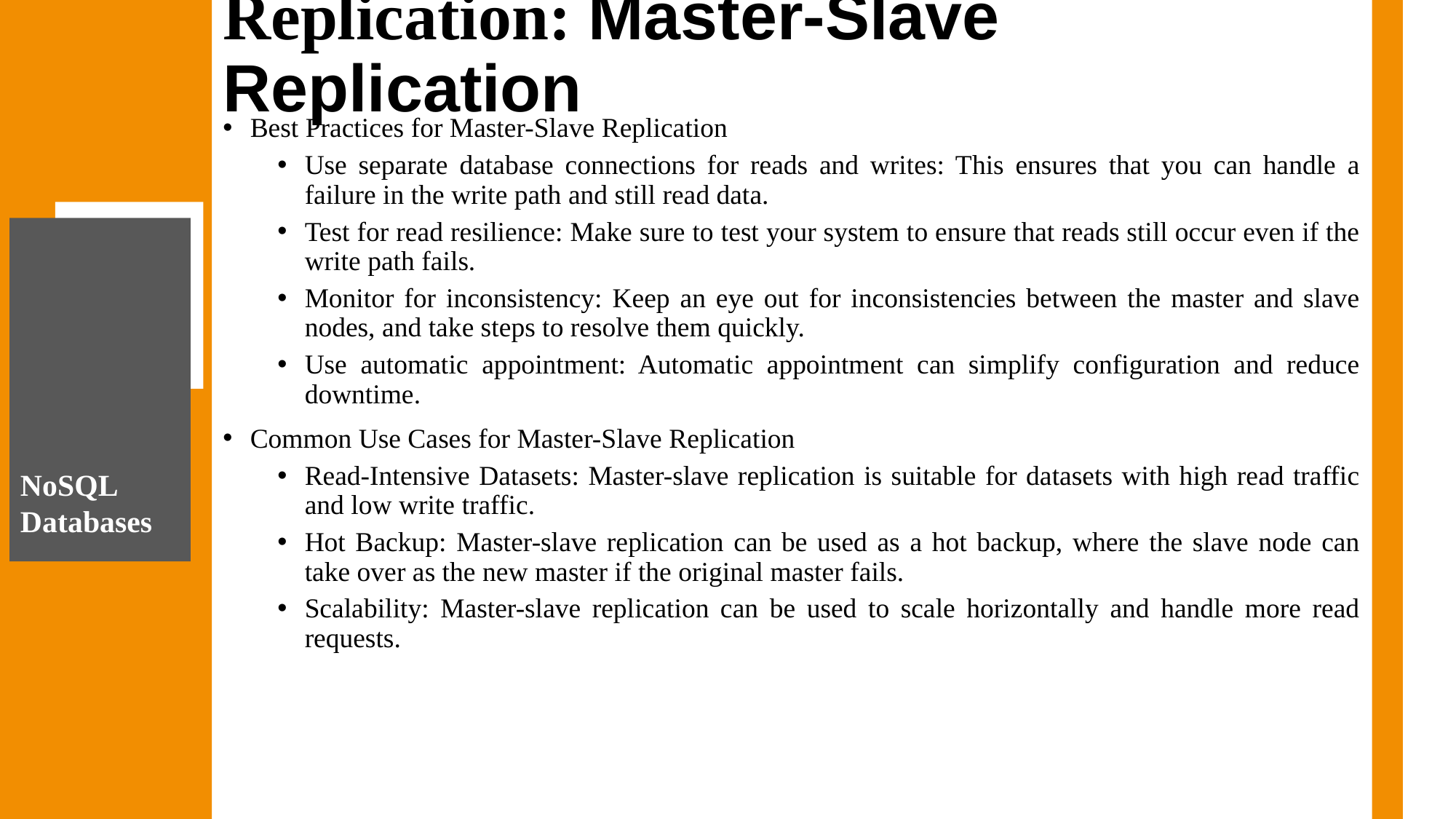

# Replication: Master-Slave Replication

Best Practices for Master-Slave Replication
Use separate database connections for reads and writes: This ensures that you can handle a failure in the write path and still read data.
Test for read resilience: Make sure to test your system to ensure that reads still occur even if the write path fails.
Monitor for inconsistency: Keep an eye out for inconsistencies between the master and slave nodes, and take steps to resolve them quickly.
Use automatic appointment: Automatic appointment can simplify configuration and reduce downtime.
Common Use Cases for Master-Slave Replication
Read-Intensive Datasets: Master-slave replication is suitable for datasets with high read traffic and low write traffic.
Hot Backup: Master-slave replication can be used as a hot backup, where the slave node can take over as the new master if the original master fails.
Scalability: Master-slave replication can be used to scale horizontally and handle more read requests.

NoSQL Databases